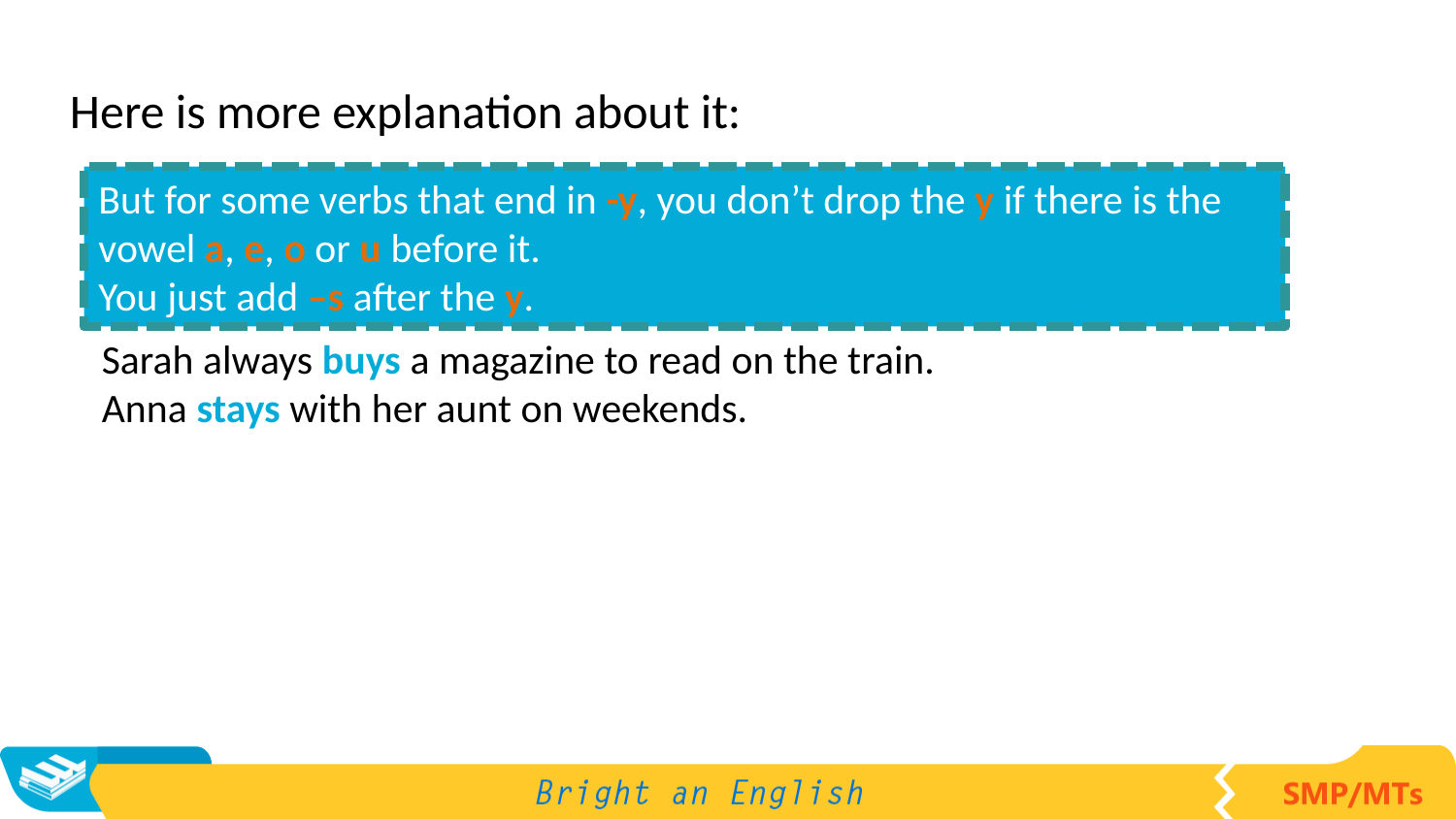

Here is more explanation about it:
But for some verbs that end in -y, you don’t drop the y if there is the vowel a, e, o or u before it.
You just add –s after the y.
Sarah always buys a magazine to read on the train.
Anna stays with her aunt on weekends.